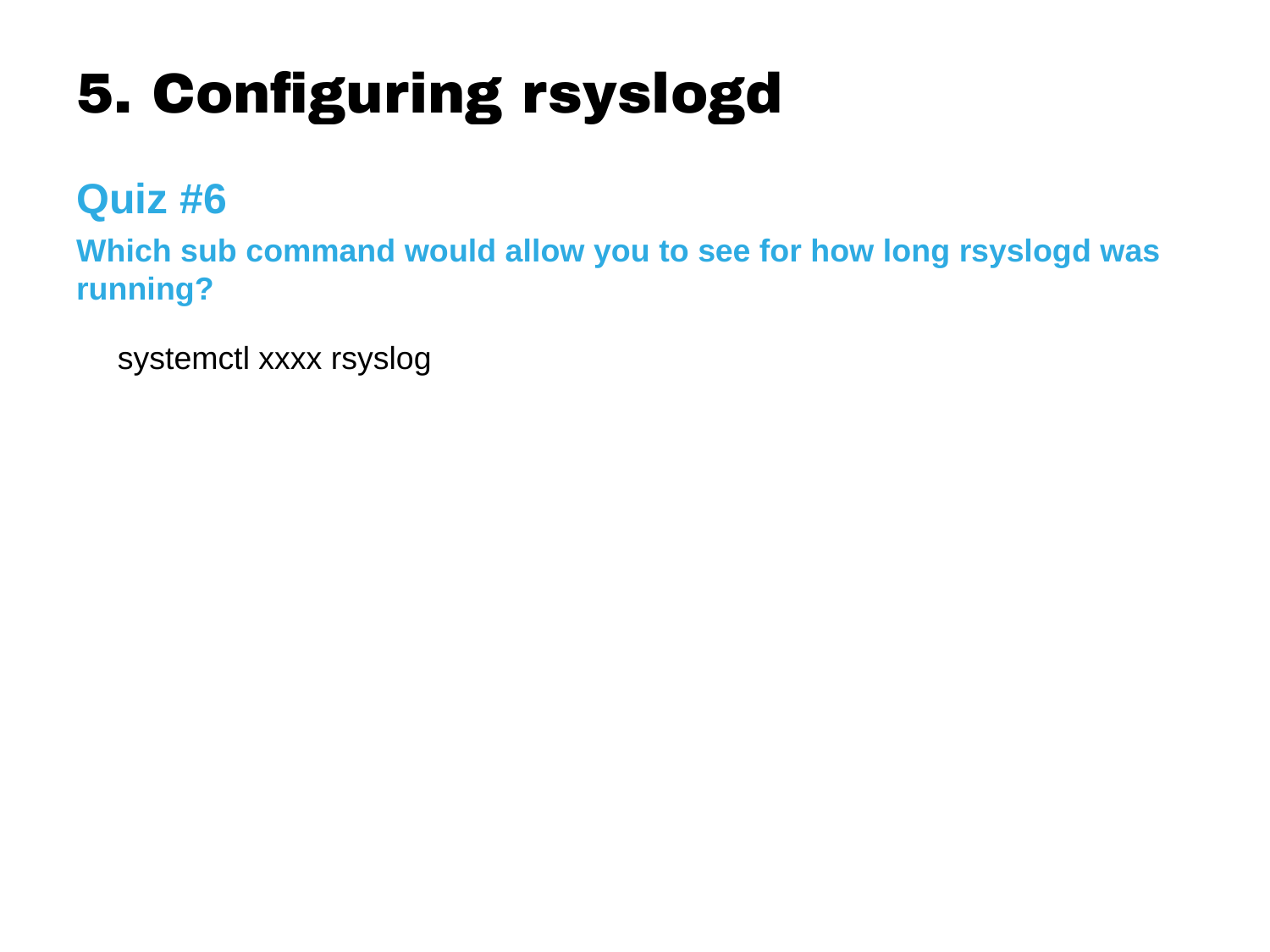

# 5. Configuring rsyslogd
Quiz #6
Which sub command would allow you to see for how long rsyslogd was running?
systemctl xxxx rsyslog